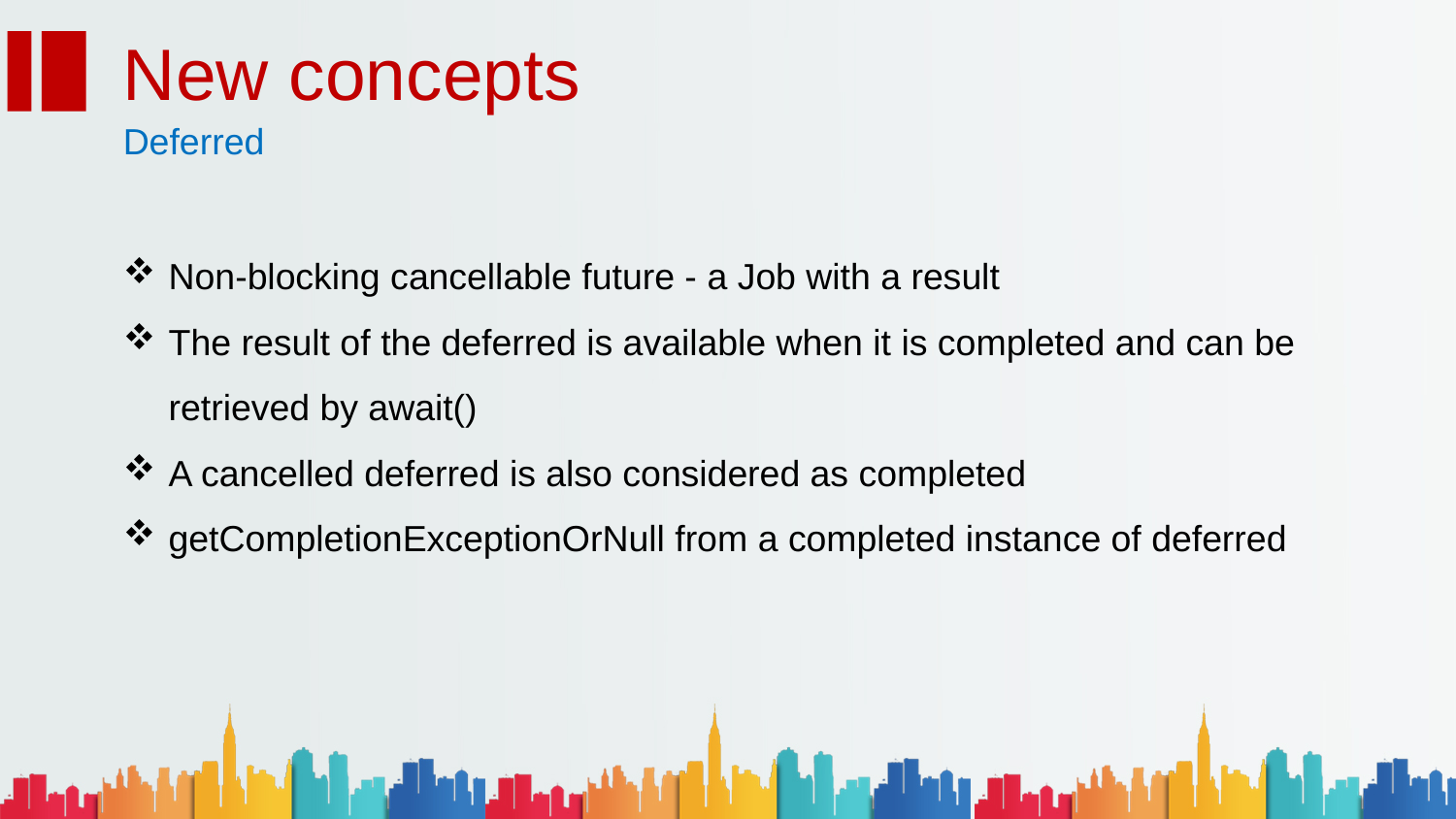

New concepts

Deferred
Non-blocking cancellable future - a Job with a result
The result of the deferred is available when it is completed and can be retrieved by await()
A cancelled deferred is also considered as completed
getCompletionExceptionOrNull from a completed instance of deferred